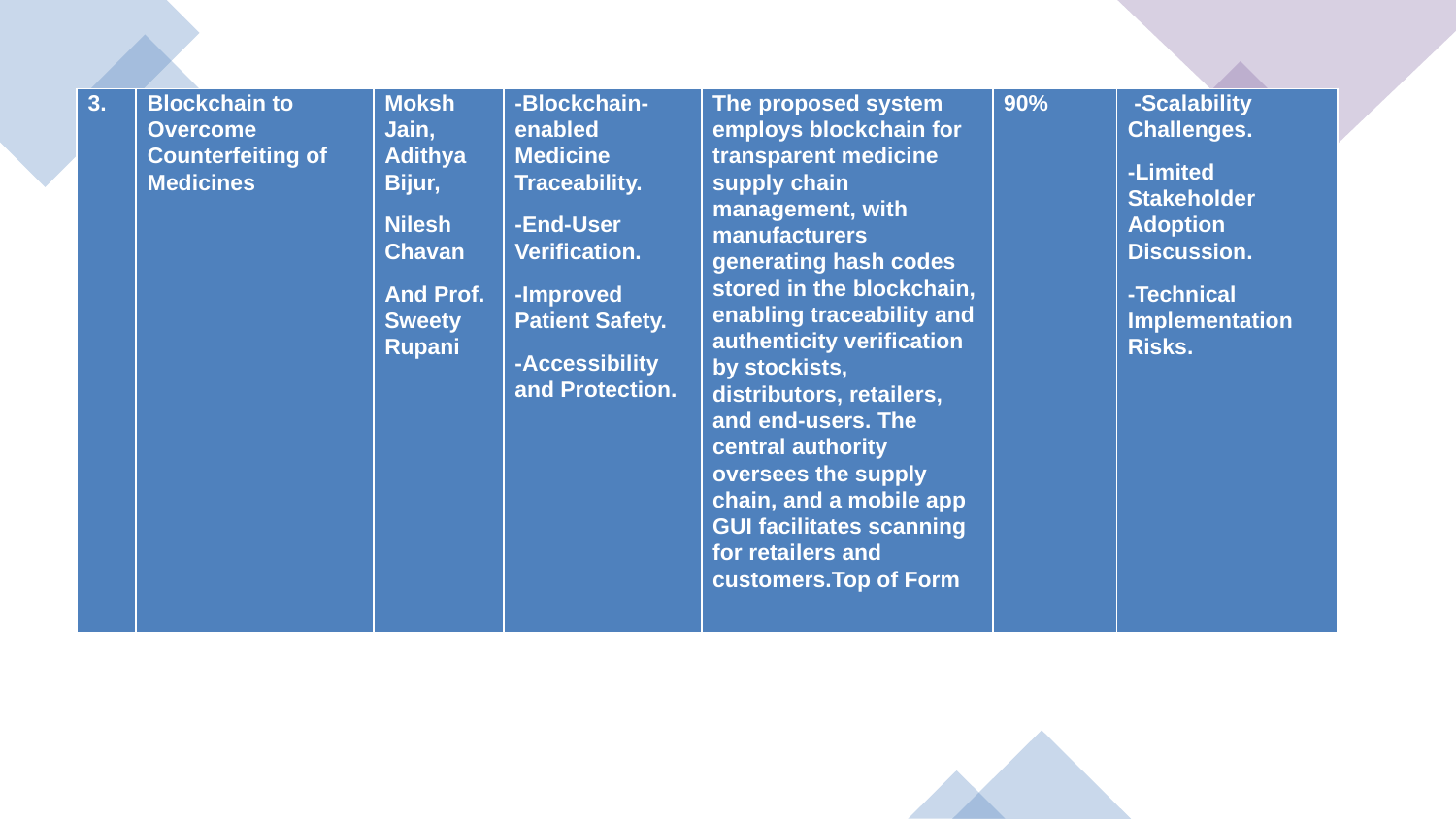

| 3. | Blockchain to Overcome Counterfeiting of Medicines | Moksh Jain, Adithya Bijur, Nilesh Chavan And Prof. Sweety Rupani | -Blockchain-enabled Medicine Traceability. -End-User Verification. -Improved Patient Safety. -Accessibility and Protection. | The proposed system employs blockchain for transparent medicine supply chain management, with manufacturers generating hash codes stored in the blockchain, enabling traceability and authenticity verification by stockists, distributors, retailers, and end-users. The central authority oversees the supply chain, and a mobile app GUI facilitates scanning for retailers and customers.Top of Form | 90% | -Scalability Challenges. -Limited Stakeholder Adoption Discussion. -Technical Implementation Risks. |
| --- | --- | --- | --- | --- | --- | --- |